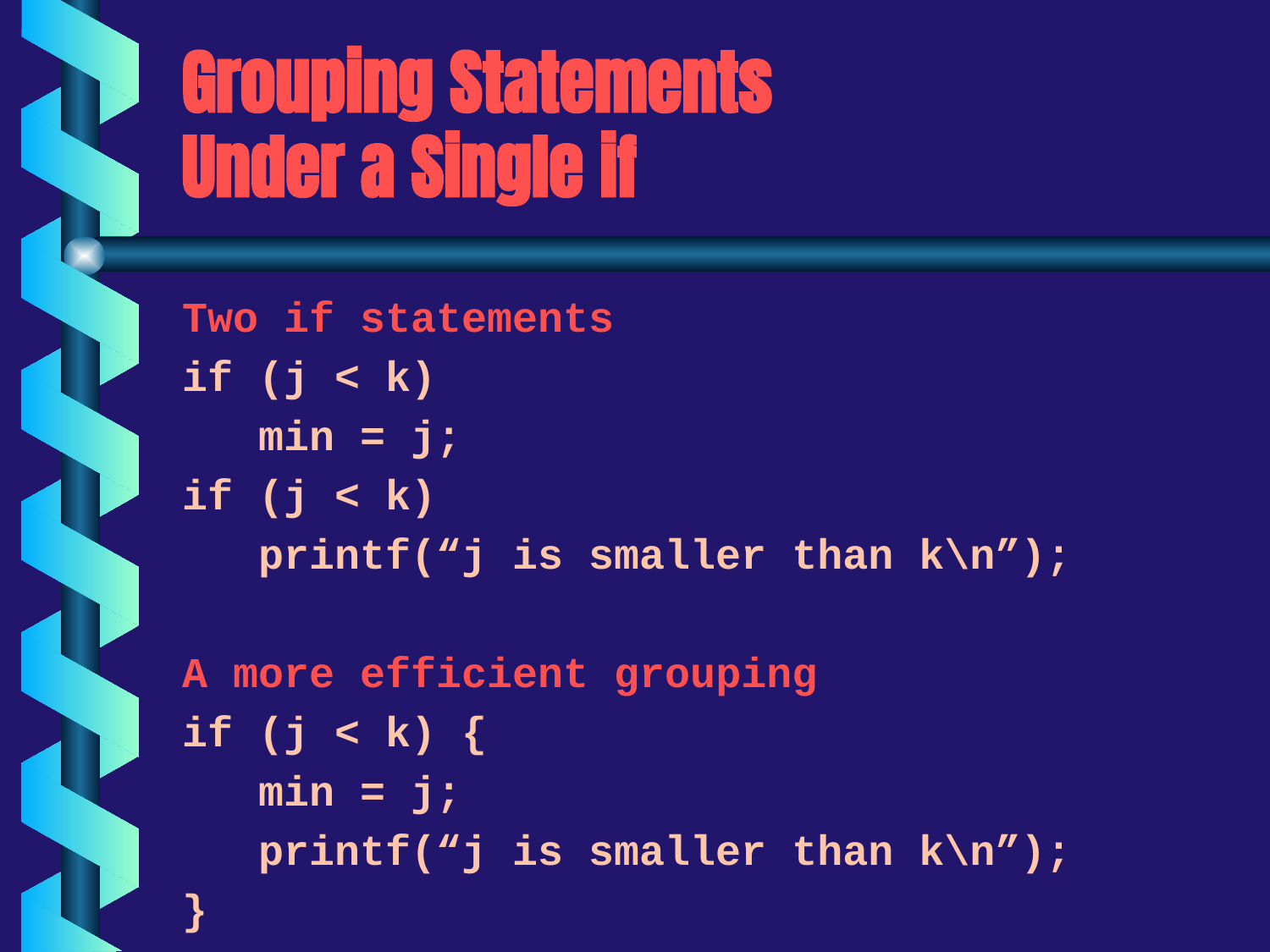

# Grouping Statements Under a Single if
Two if statements
if (j < k)
   min = j;
if (j < k)
   printf(“j is smaller than k\n”);

A more efficient grouping
if (j < k) {
   min = j;
   printf(“j is smaller than k\n”);
}